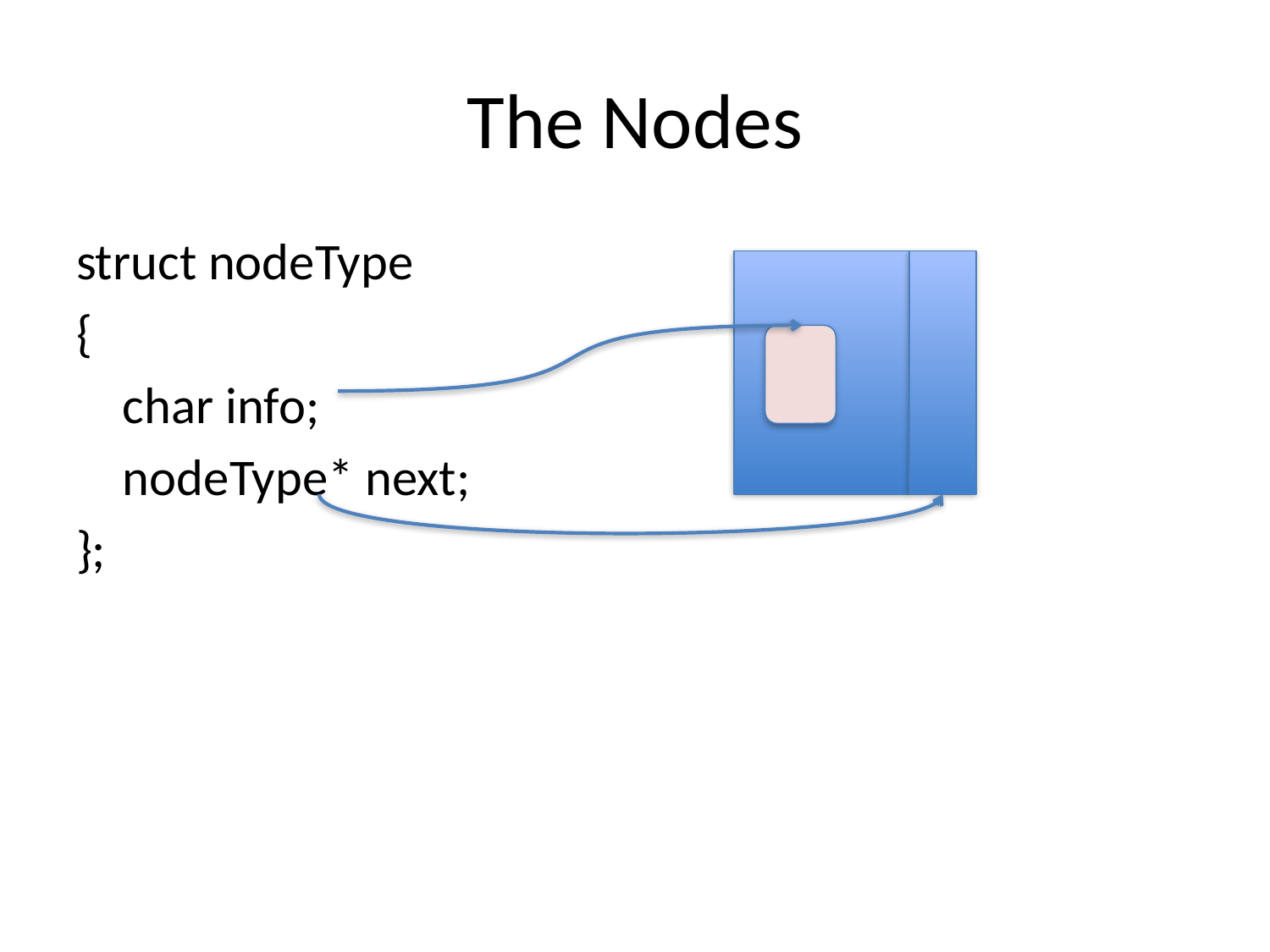

# The Nodes
struct nodeType
{
    char info;
    nodeType* next;
};